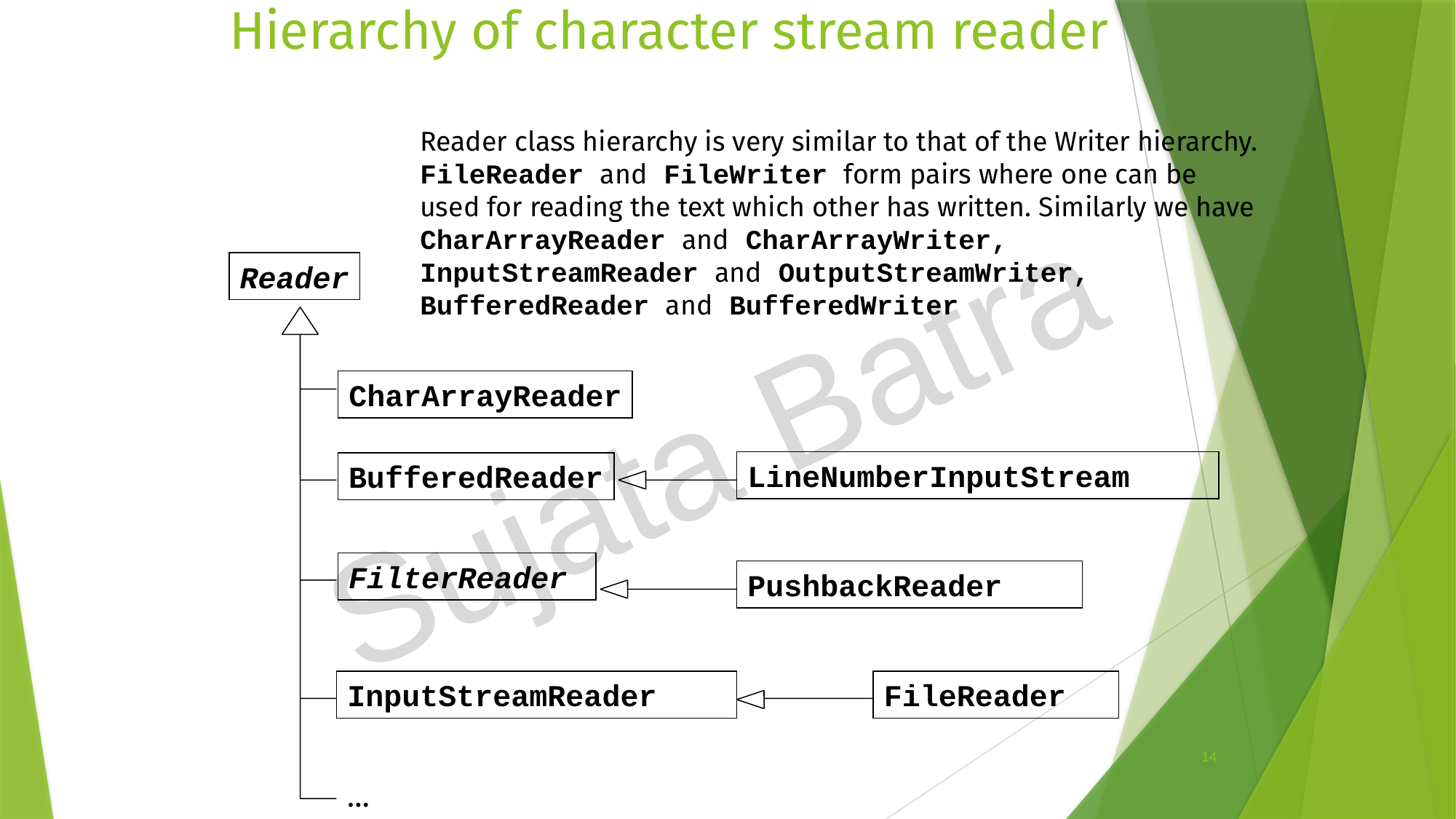

# Hierarchy of character stream reader
Reader class hierarchy is very similar to that of the Writer hierarchy.
FileReader and FileWriter form pairs where one can be used for reading the text which other has written. Similarly we have CharArrayReader and CharArrayWriter, InputStreamReader and OutputStreamWriter, BufferedReader and BufferedWriter

Reader

Sujata Batra

CharArrayReader

LineNumberInputStream
BufferedReader

FilterReader
PushbackReader

InputStreamReader
FileReader

14
…